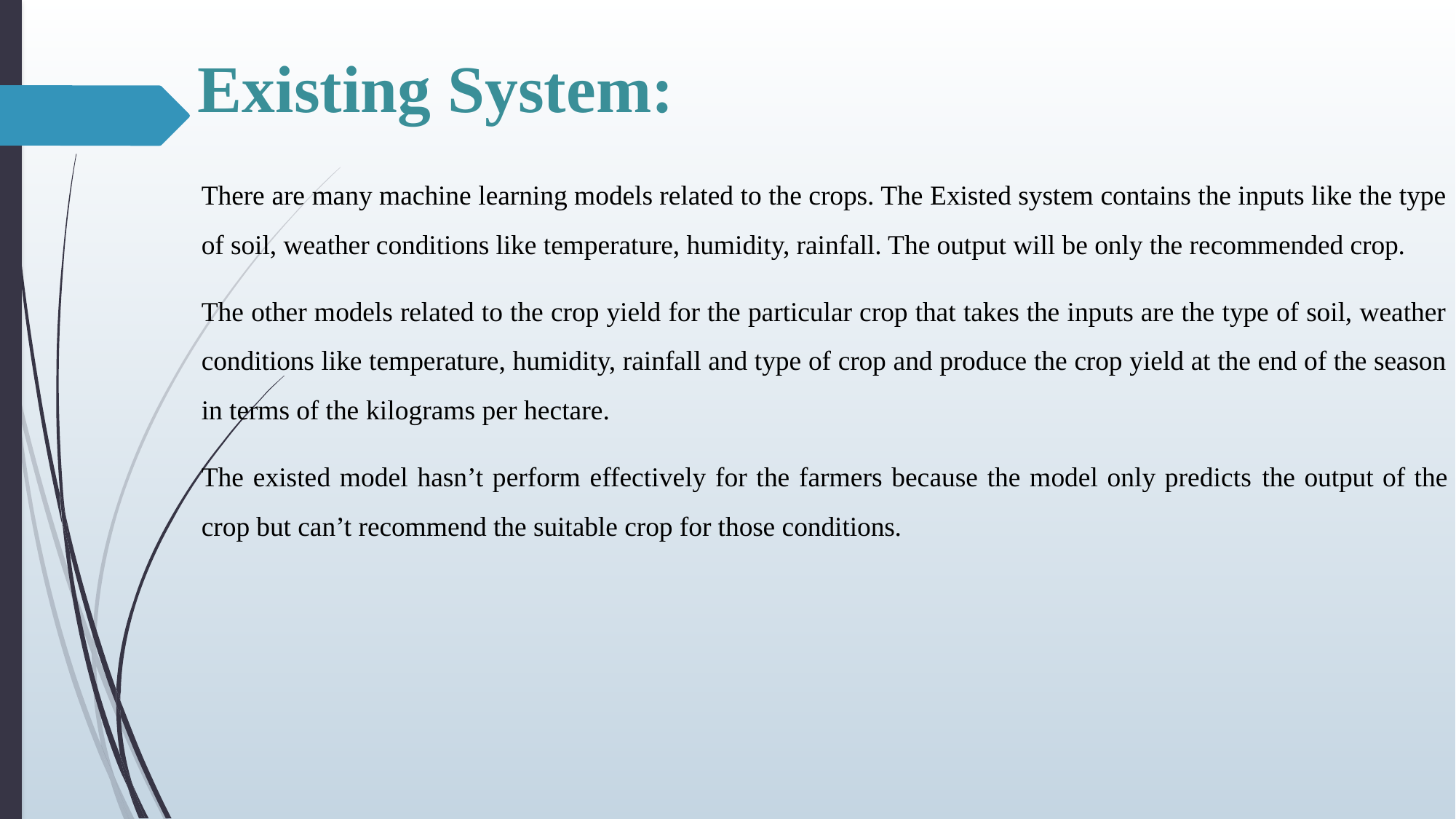

# Existing System:
There are many machine learning models related to the crops. The Existed system contains the inputs like the type of soil, weather conditions like temperature, humidity, rainfall. The output will be only the recommended crop.
The other models related to the crop yield for the particular crop that takes the inputs are the type of soil, weather conditions like temperature, humidity, rainfall and type of crop and produce the crop yield at the end of the season in terms of the kilograms per hectare.
The existed model hasn’t perform effectively for the farmers because the model only predicts the output of the crop but can’t recommend the suitable crop for those conditions.